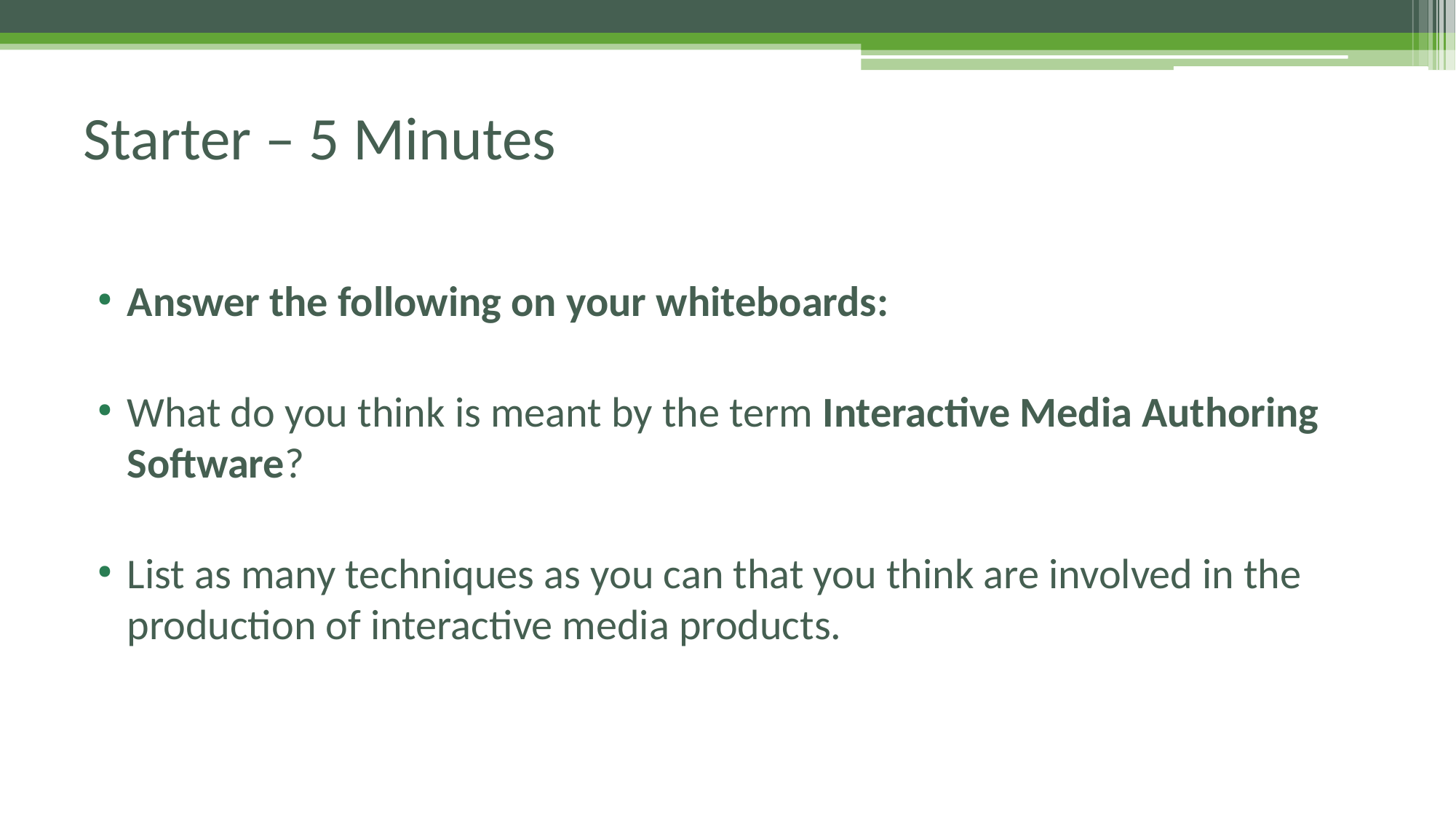

# Starter – 5 Minutes
Answer the following on your whiteboards:

What do you think is meant by the term Interactive Media Authoring Software?

List as many techniques as you can that you think are involved in the production of interactive media products.